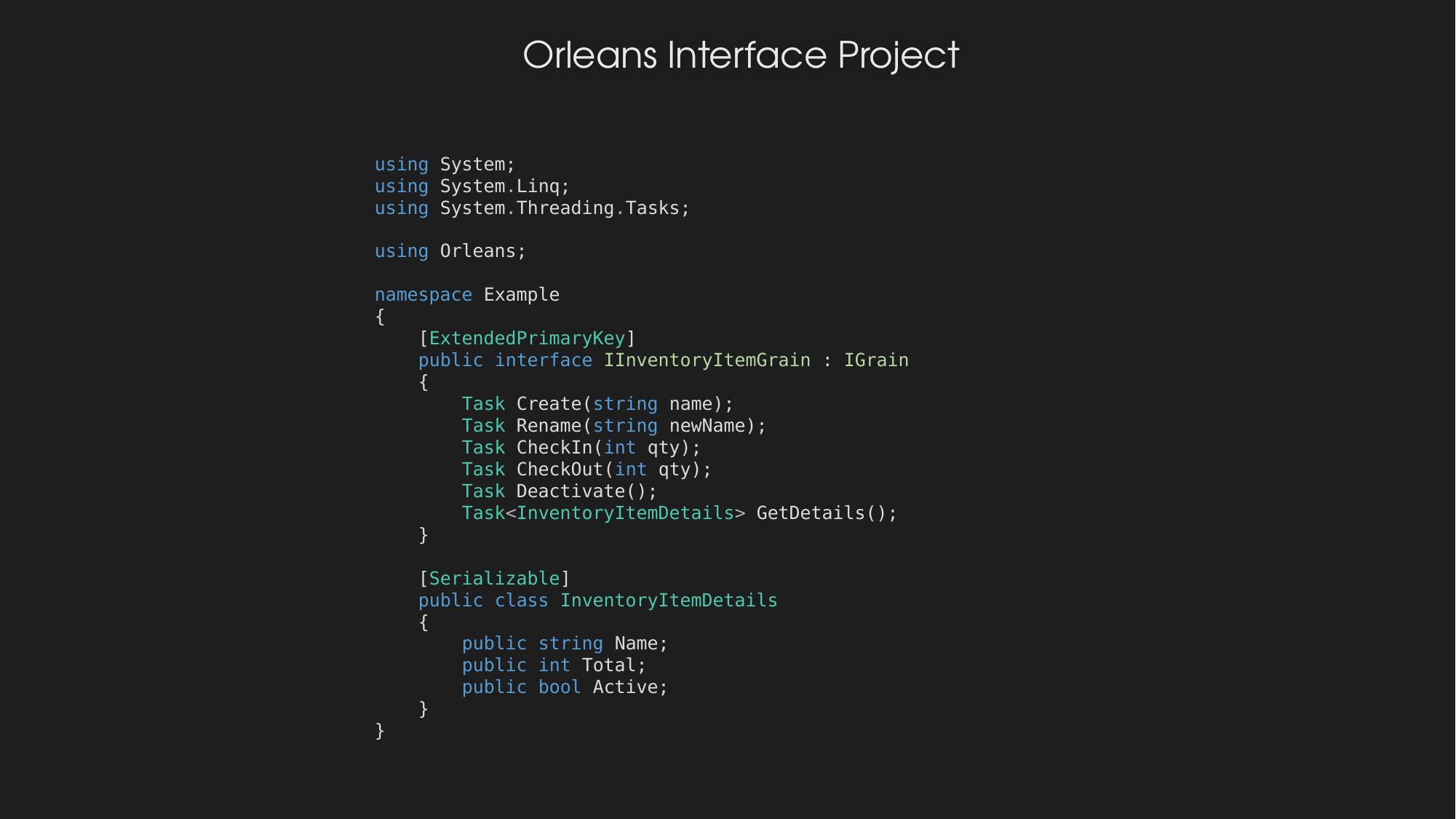

Orleans Interface Project
using System;
using System.Linq;
using System.Threading.Tasks;

using Orleans;

namespace Example
{
    [ExtendedPrimaryKey]
    public interface IInventoryItemGrain : IGrain
    {
        Task Create(string name);
        Task Rename(string newName);
        Task CheckIn(int qty);
        Task CheckOut(int qty);
        Task Deactivate();
        Task<InventoryItemDetails> GetDetails();
    }

    [Serializable]
    public class InventoryItemDetails
    {
        public string Name;
        public int Total;
        public bool Active;
    }
}